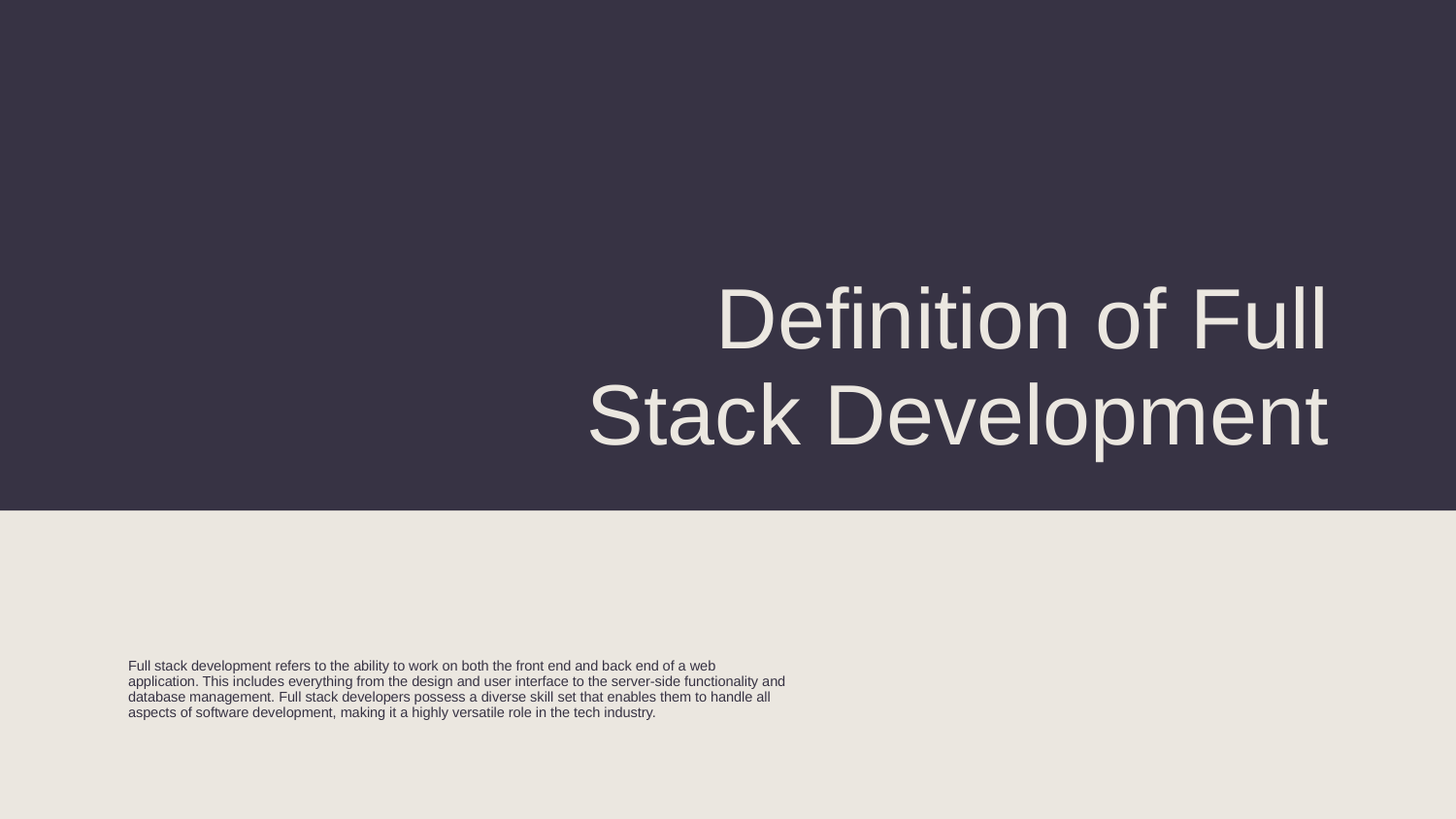

Definition of Full Stack Development
# Full stack development refers to the ability to work on both the front end and back end of a web application. This includes everything from the design and user interface to the server-side functionality and database management. Full stack developers possess a diverse skill set that enables them to handle all aspects of software development, making it a highly versatile role in the tech industry.